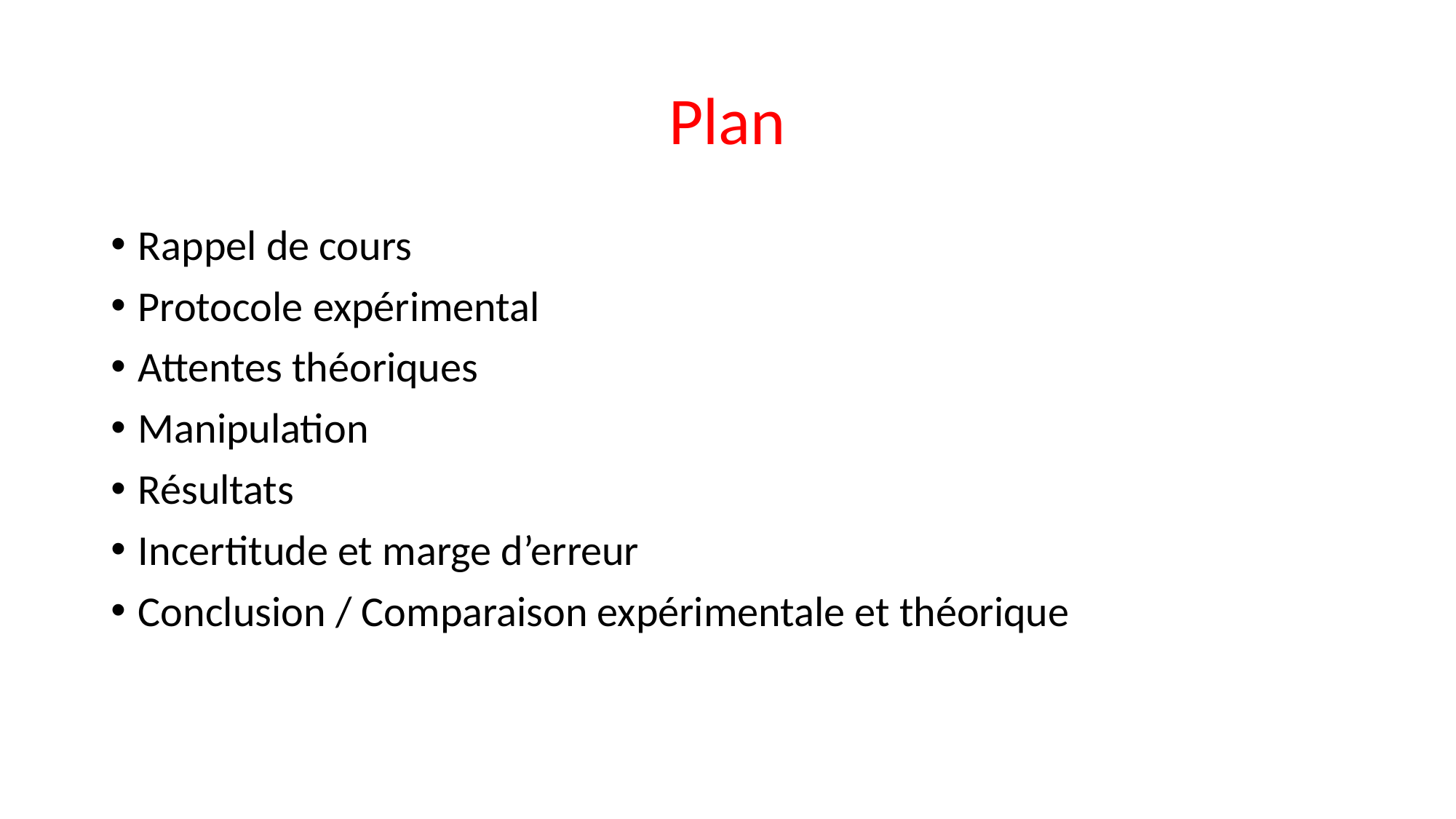

# Plan
Rappel de cours
Protocole expérimental
Attentes théoriques
Manipulation
Résultats
Incertitude et marge d’erreur
Conclusion / Comparaison expérimentale et théorique